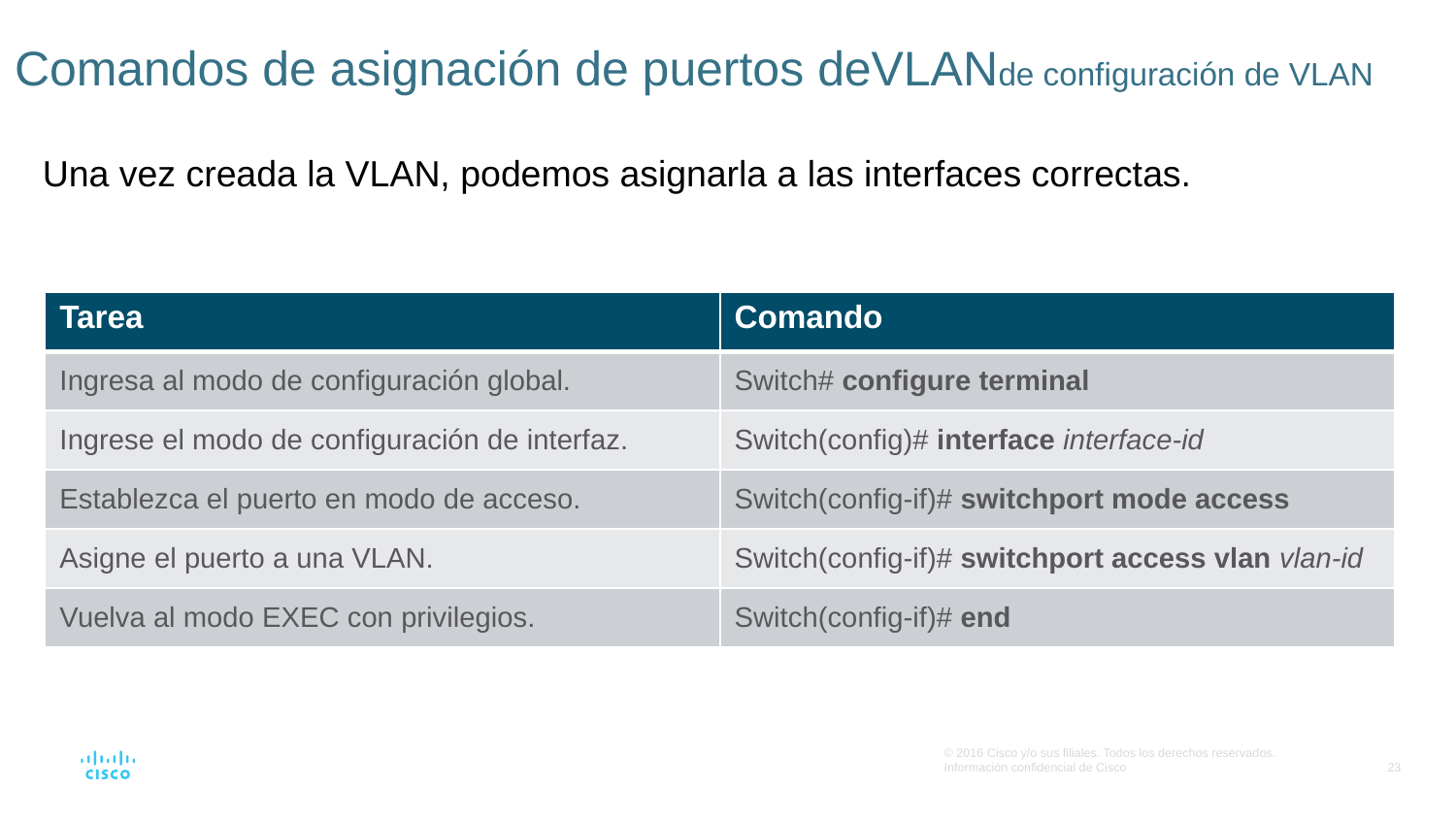

# Comandos de asignación de puertos deVLANde configuración de VLAN
Una vez creada la VLAN, podemos asignarla a las interfaces correctas.

| Tarea | Comando |
| --- | --- |
| Ingresa al modo de configuración global. | Switch# configure terminal |
| Ingrese el modo de configuración de interfaz. | Switch(config)# interface interface-id |
| Establezca el puerto en modo de acceso. | Switch(config-if)# switchport mode access |
| Asigne el puerto a una VLAN. | Switch(config-if)# switchport access vlan vlan-id |
| Vuelva al modo EXEC con privilegios. | Switch(config-if)# end |